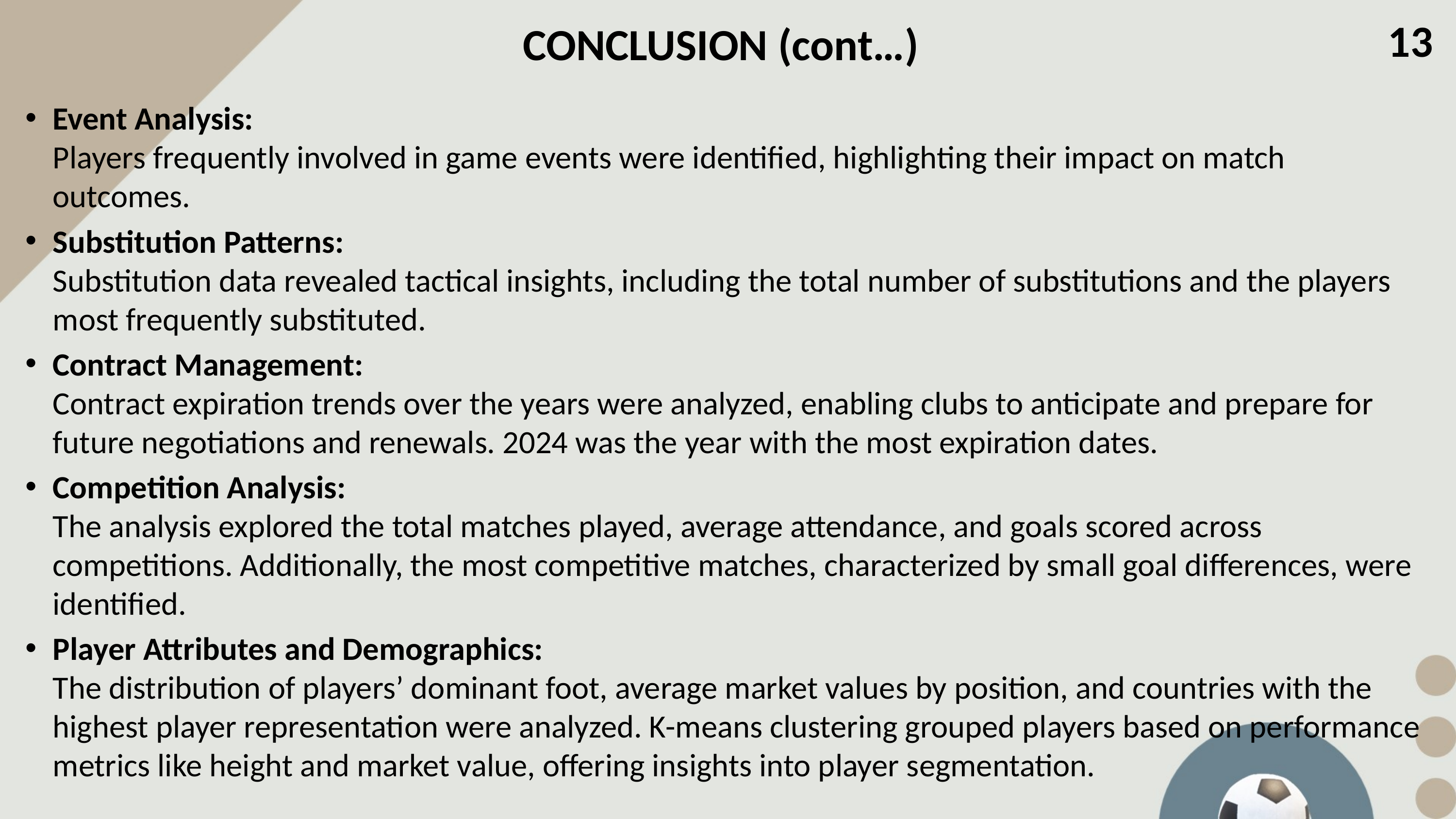

13
CONCLUSION (cont…)
Event Analysis:
Players frequently involved in game events were identified, highlighting their impact on match outcomes.
Substitution Patterns:
Substitution data revealed tactical insights, including the total number of substitutions and the players most frequently substituted.
Contract Management:
Contract expiration trends over the years were analyzed, enabling clubs to anticipate and prepare for future negotiations and renewals. 2024 was the year with the most expiration dates.
Competition Analysis:
The analysis explored the total matches played, average attendance, and goals scored across competitions. Additionally, the most competitive matches, characterized by small goal differences, were identified.
Player Attributes and Demographics:
The distribution of players’ dominant foot, average market values by position, and countries with the highest player representation were analyzed. K-means clustering grouped players based on performance metrics like height and market value, offering insights into player segmentation.